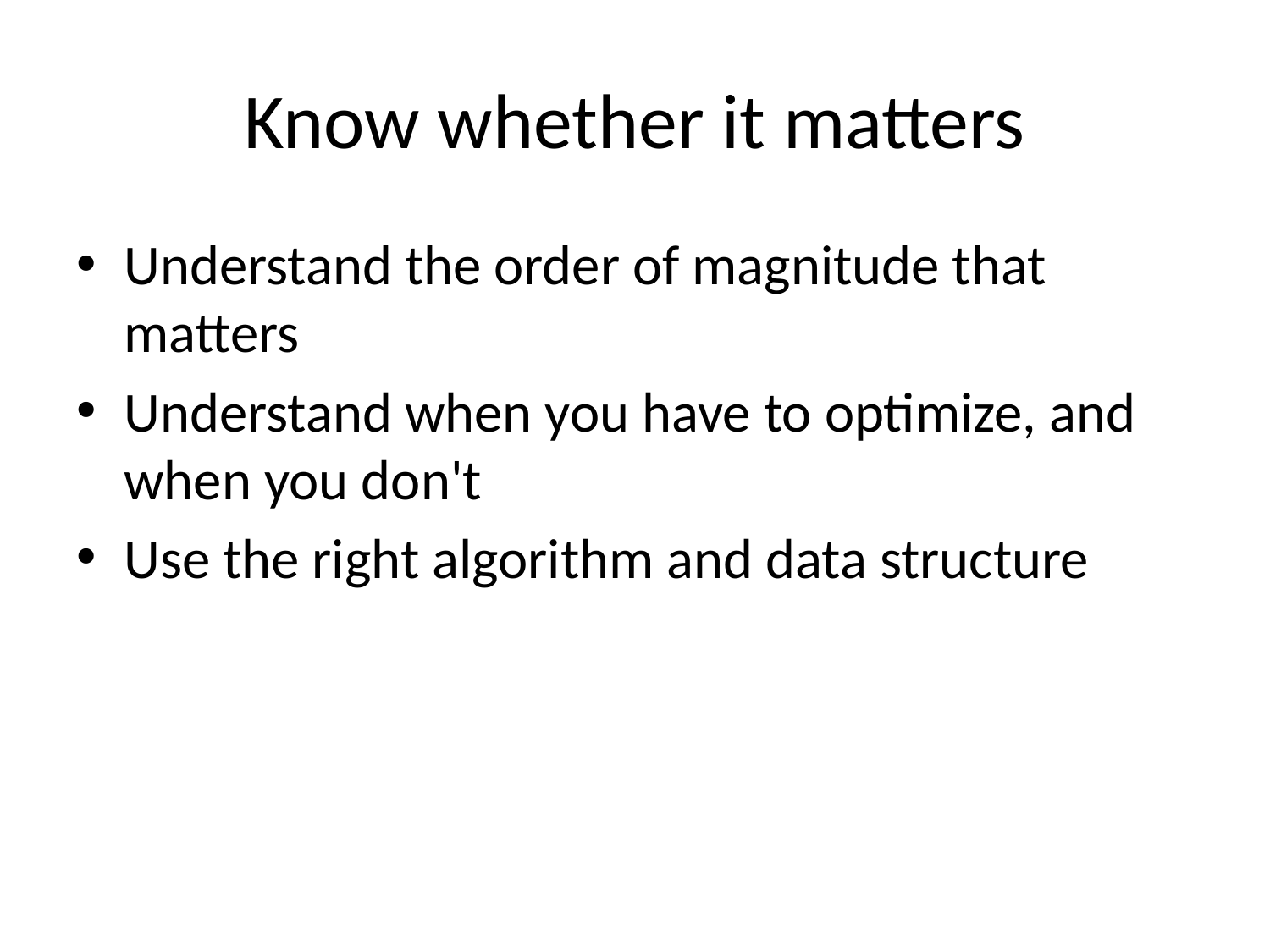

# Know whether it matters
Understand the order of magnitude that matters
Understand when you have to optimize, and when you don't
Use the right algorithm and data structure